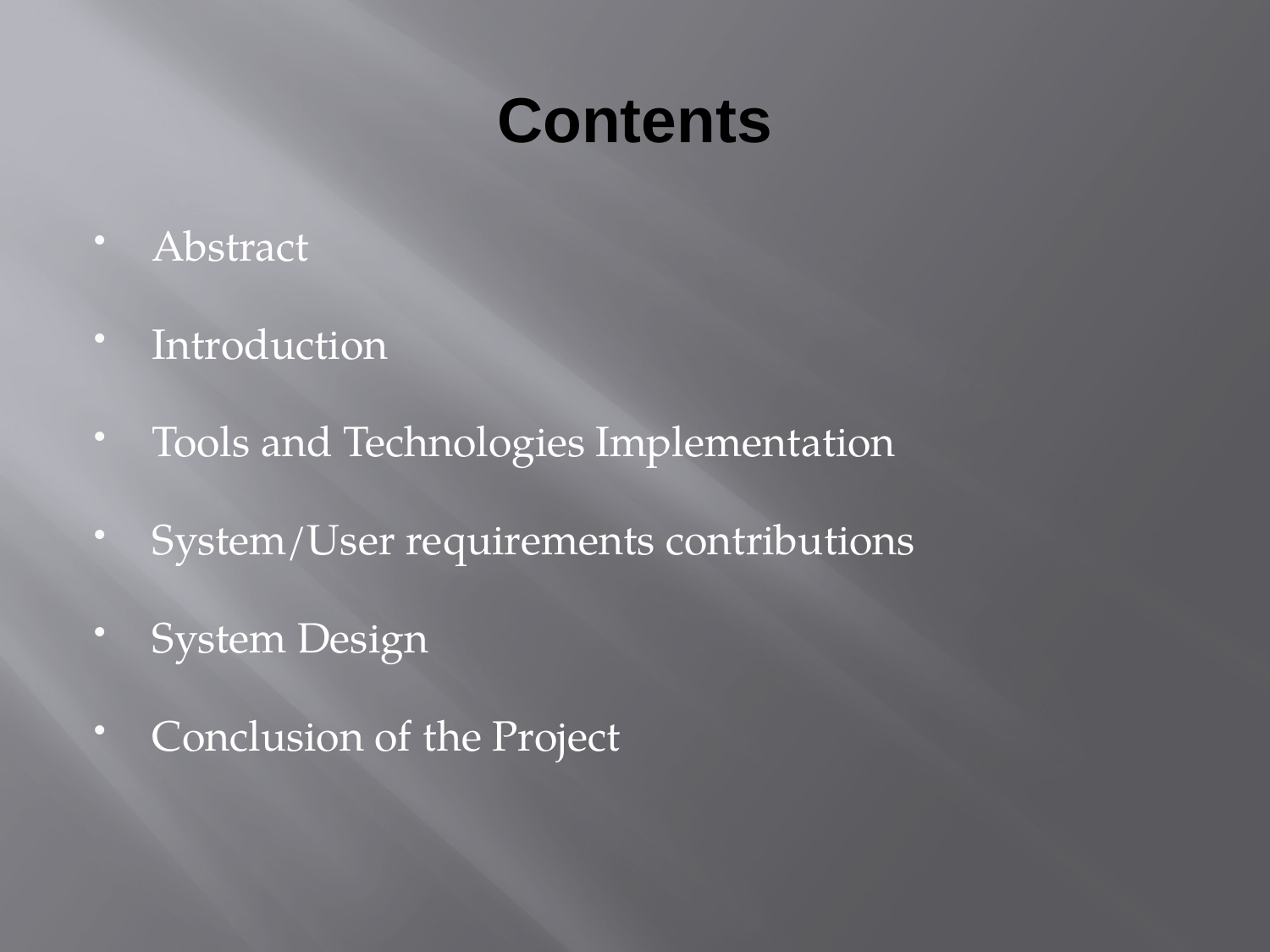

# Contents
Abstract

Introduction

Tools and Technologies Implementation

System/User requirements contributions

System Design

Conclusion of the Project